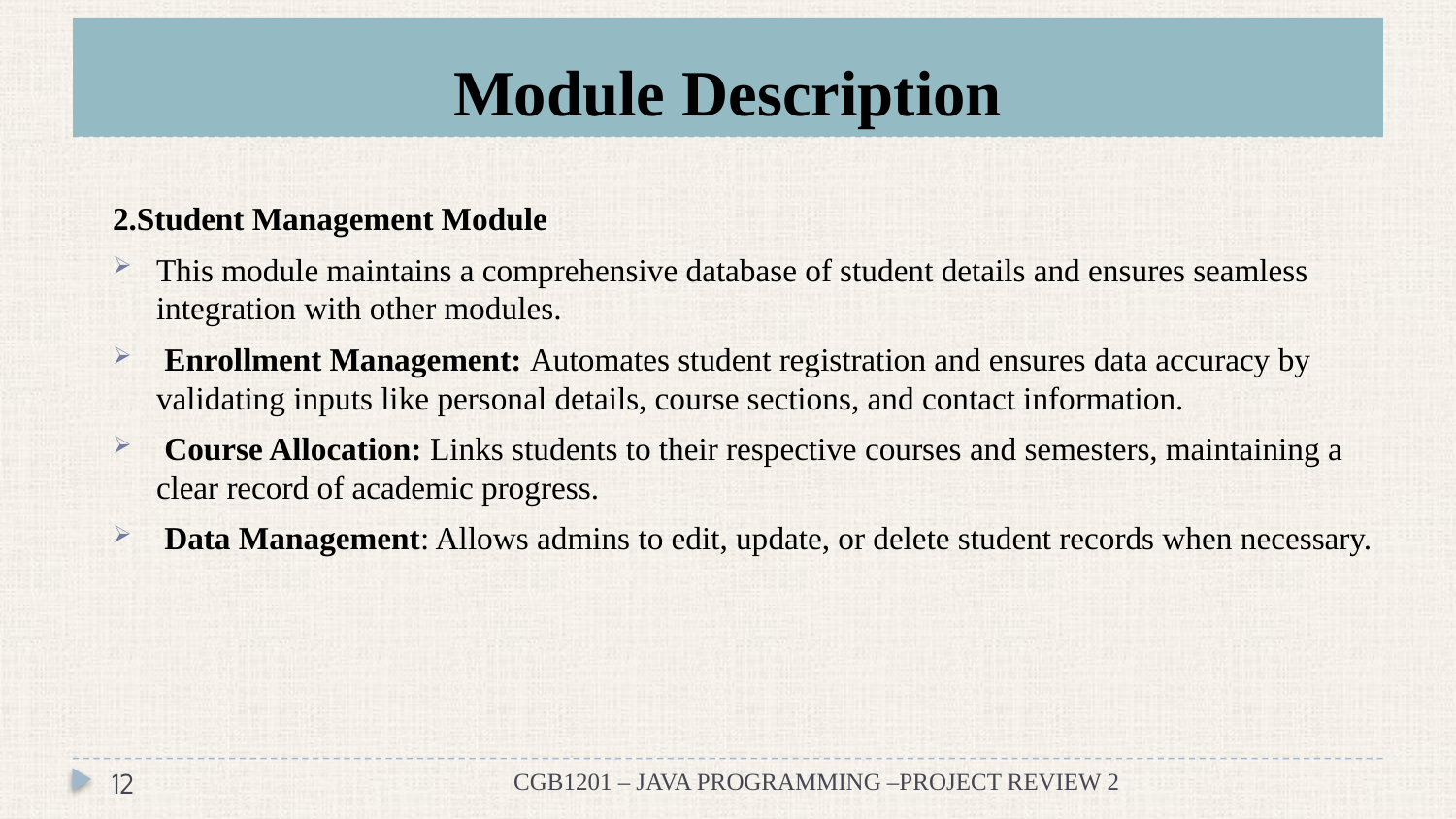

# Module Description
2.Student Management Module
This module maintains a comprehensive database of student details and ensures seamless integration with other modules.
 Enrollment Management: Automates student registration and ensures data accuracy by validating inputs like personal details, course sections, and contact information.
 Course Allocation: Links students to their respective courses and semesters, maintaining a clear record of academic progress.
 Data Management: Allows admins to edit, update, or delete student records when necessary.
12
CGB1201 – JAVA PROGRAMMING –PROJECT REVIEW 2